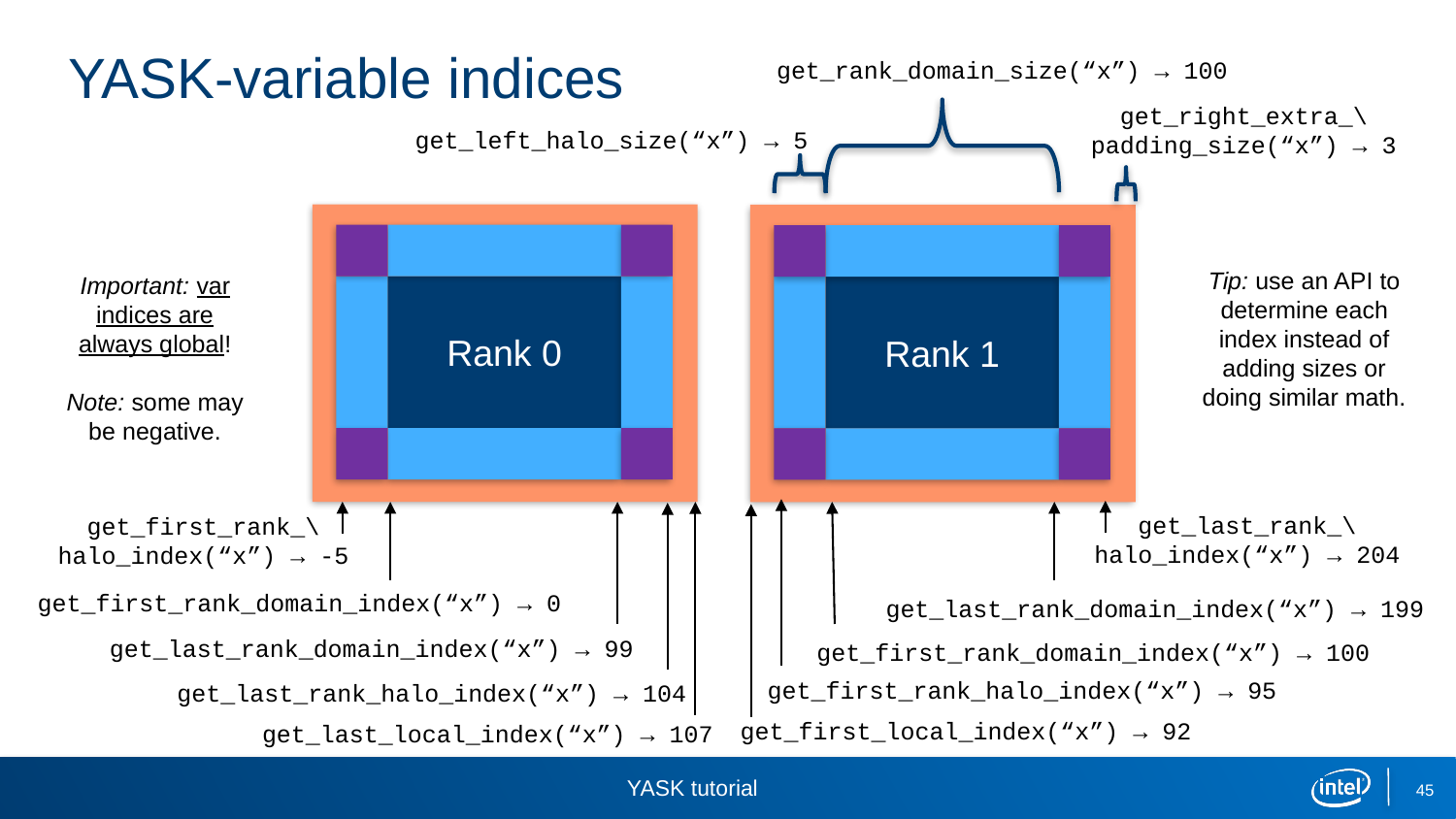

# YASK-variable indices
get_rank_domain_size(“x”) → 100
get_right_extra_\
padding_size(“x”) → 3
get_left_halo_size(“x”) → 5

Rank 0

Rank 1

Tip: use an API to determine each index instead of adding sizes or doing similar math.
Important: var indices are always global!

Note: some may be negative.
get_last_rank_\
halo_index(“x”) → 204
get_first_rank_\
halo_index(“x”) → -5
get_first_rank_domain_index(“x”) → 0
get_last_rank_domain_index(“x”) → 199
get_last_rank_domain_index(“x”) → 99
get_first_rank_domain_index(“x”) → 100
get_first_rank_halo_index(“x”) → 95
get_last_rank_halo_index(“x”) → 104
get_first_local_index(“x”) → 92
get_last_local_index(“x”) → 107
YASK tutorial
45